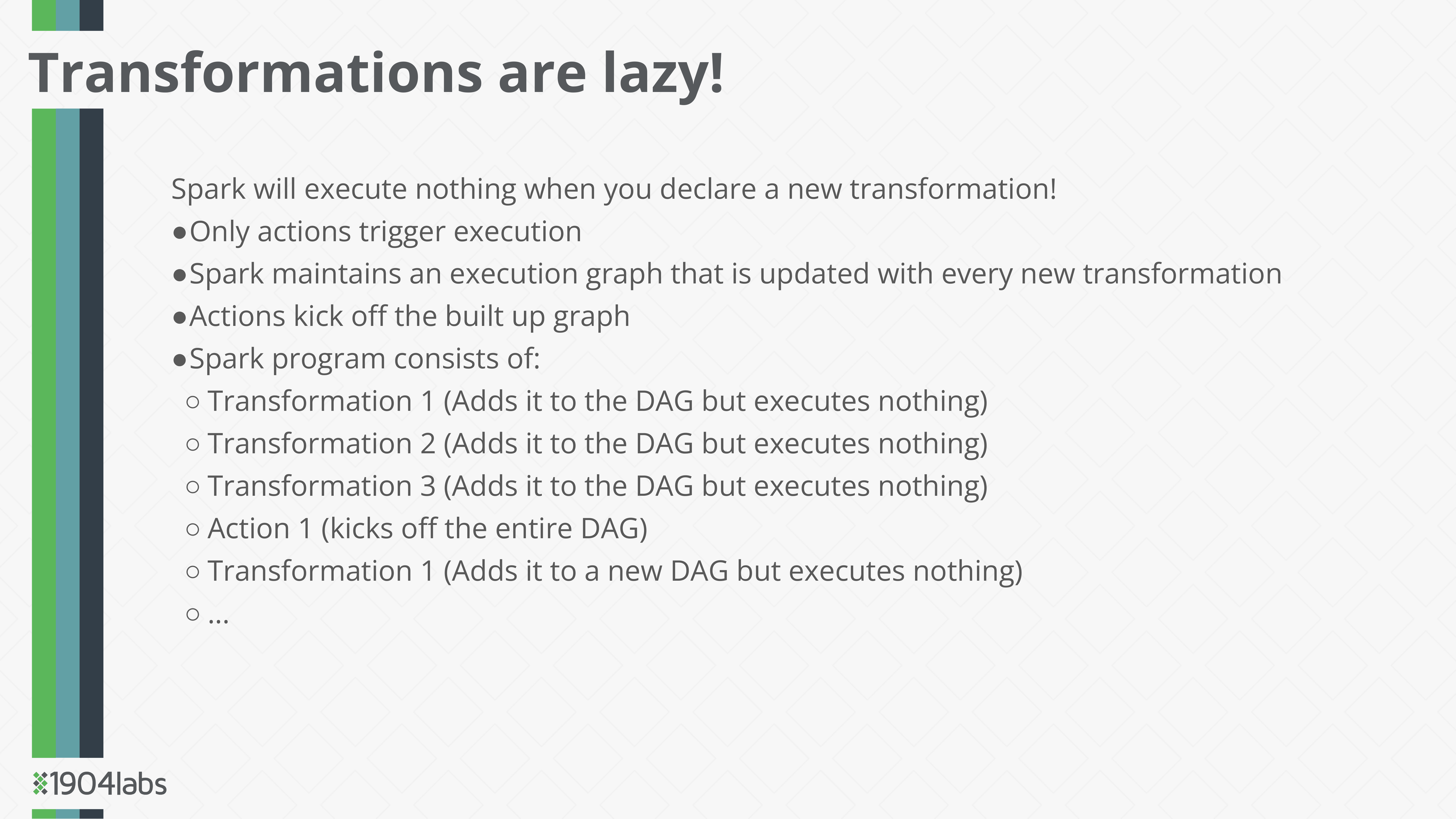

Transformations are lazy!
Spark will execute nothing when you declare a new transformation!
Only actions trigger execution
Spark maintains an execution graph that is updated with every new transformation
Actions kick off the built up graph
Spark program consists of:
Transformation 1 (Adds it to the DAG but executes nothing)
Transformation 2 (Adds it to the DAG but executes nothing)
Transformation 3 (Adds it to the DAG but executes nothing)
Action 1 (kicks off the entire DAG)
Transformation 1 (Adds it to a new DAG but executes nothing)
...